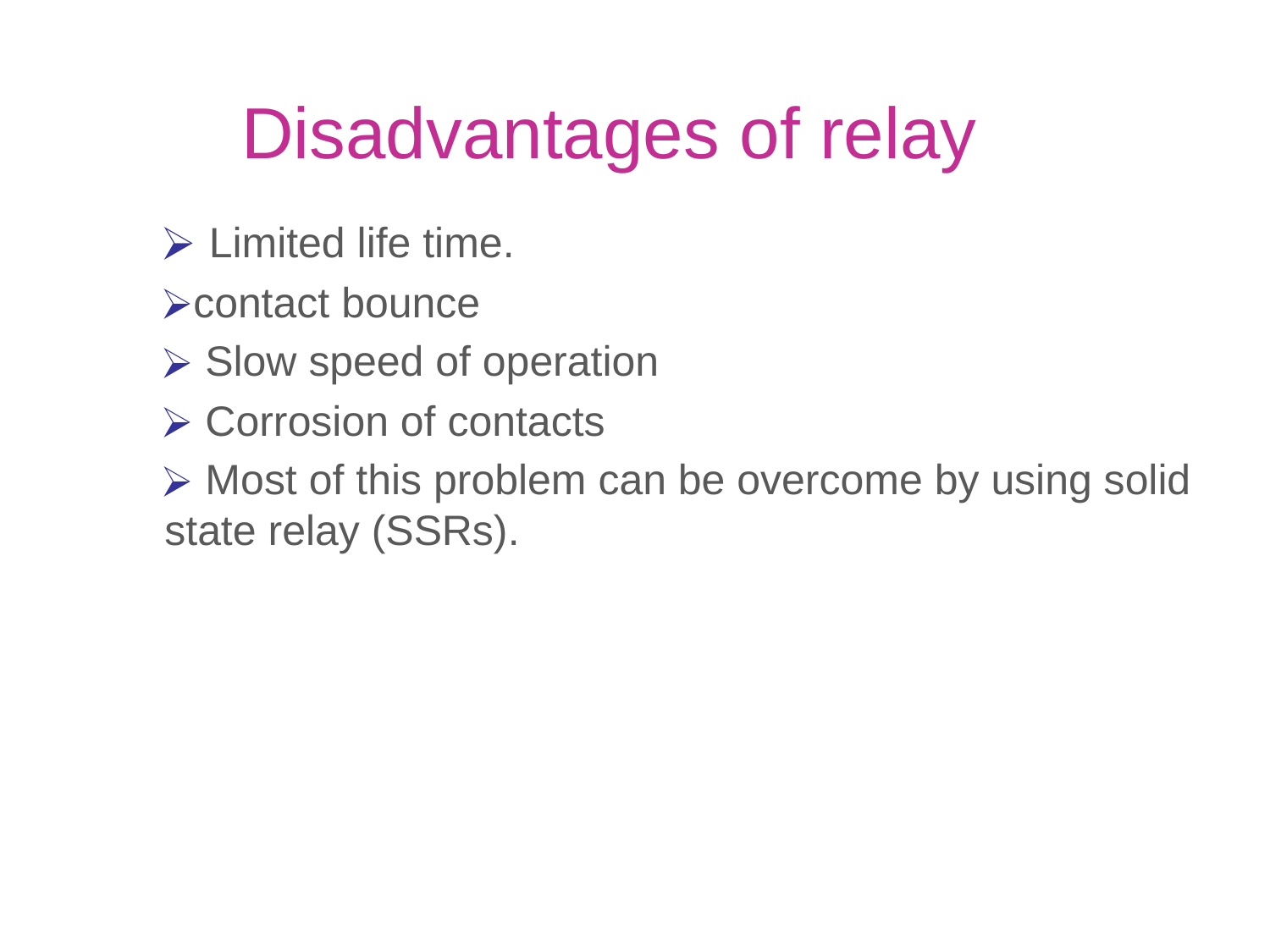

Disadvantages of relay
 Limited life time.
contact bounce
 Slow speed of operation
 Corrosion of contacts
 Most of this problem can be overcome by using solid state relay (SSRs).